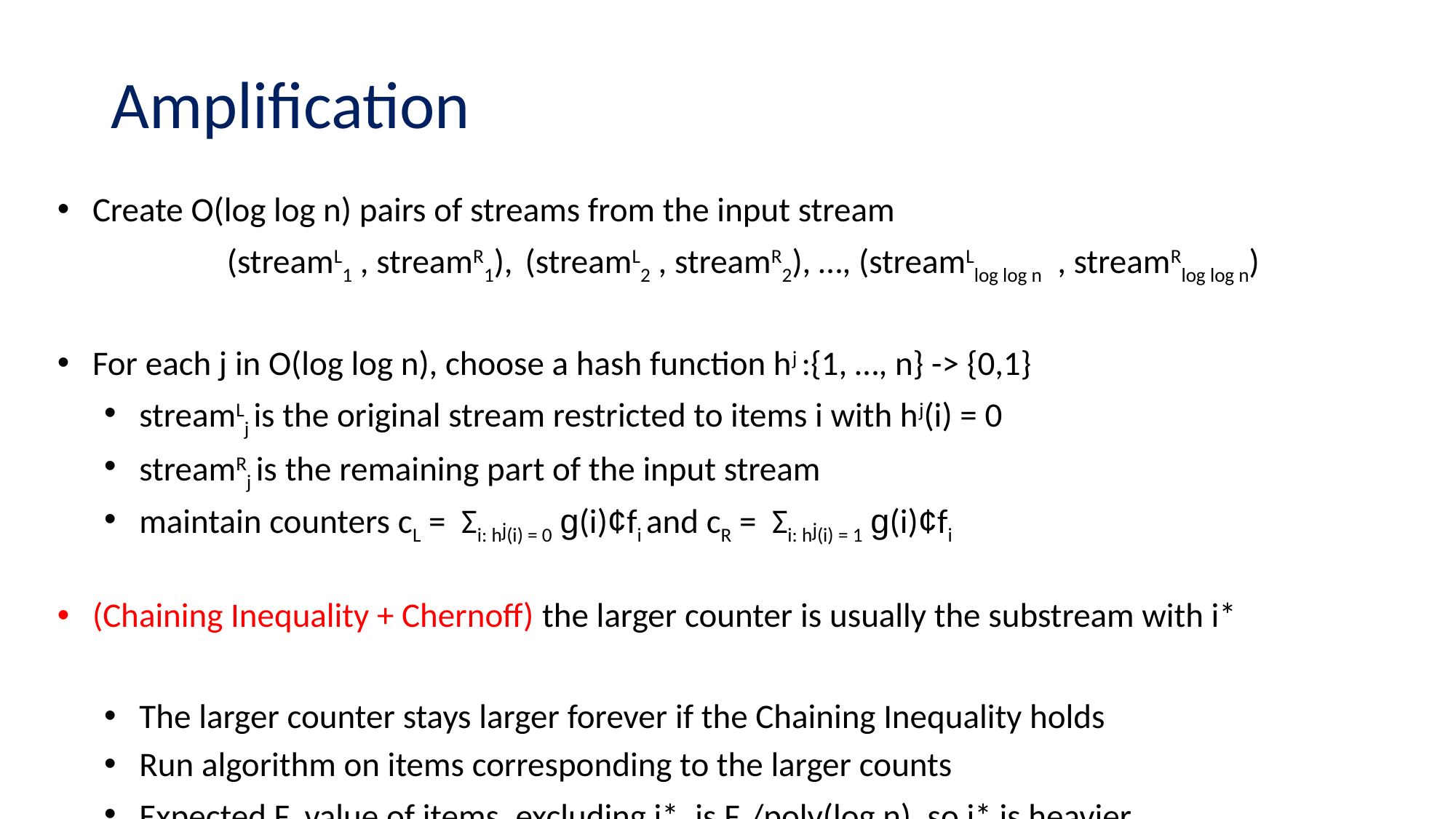

# Amplification
Create O(log log n) pairs of streams from the input stream
(streamL1 , streamR1),  (streamL2 , streamR2), …, (streamLlog log n  , streamRlog log n)

For each j in O(log log n), choose a hash function hj :{1, …, n} -> {0,1}
streamLj is the original stream restricted to items i with hj(i) = 0
streamRj is the remaining part of the input stream
maintain counters cL =  Σi: hj(i) = 0 g(i)¢fi and cR =  Σi: hj(i) = 1 g(i)¢fi

(Chaining Inequality + Chernoff) the larger counter is usually the substream with i*

The larger counter stays larger forever if the Chaining Inequality holds
Run algorithm on items corresponding to the larger counts
Expected F2 value of items, excluding i*, is F2/poly(log n), so i* is heavier